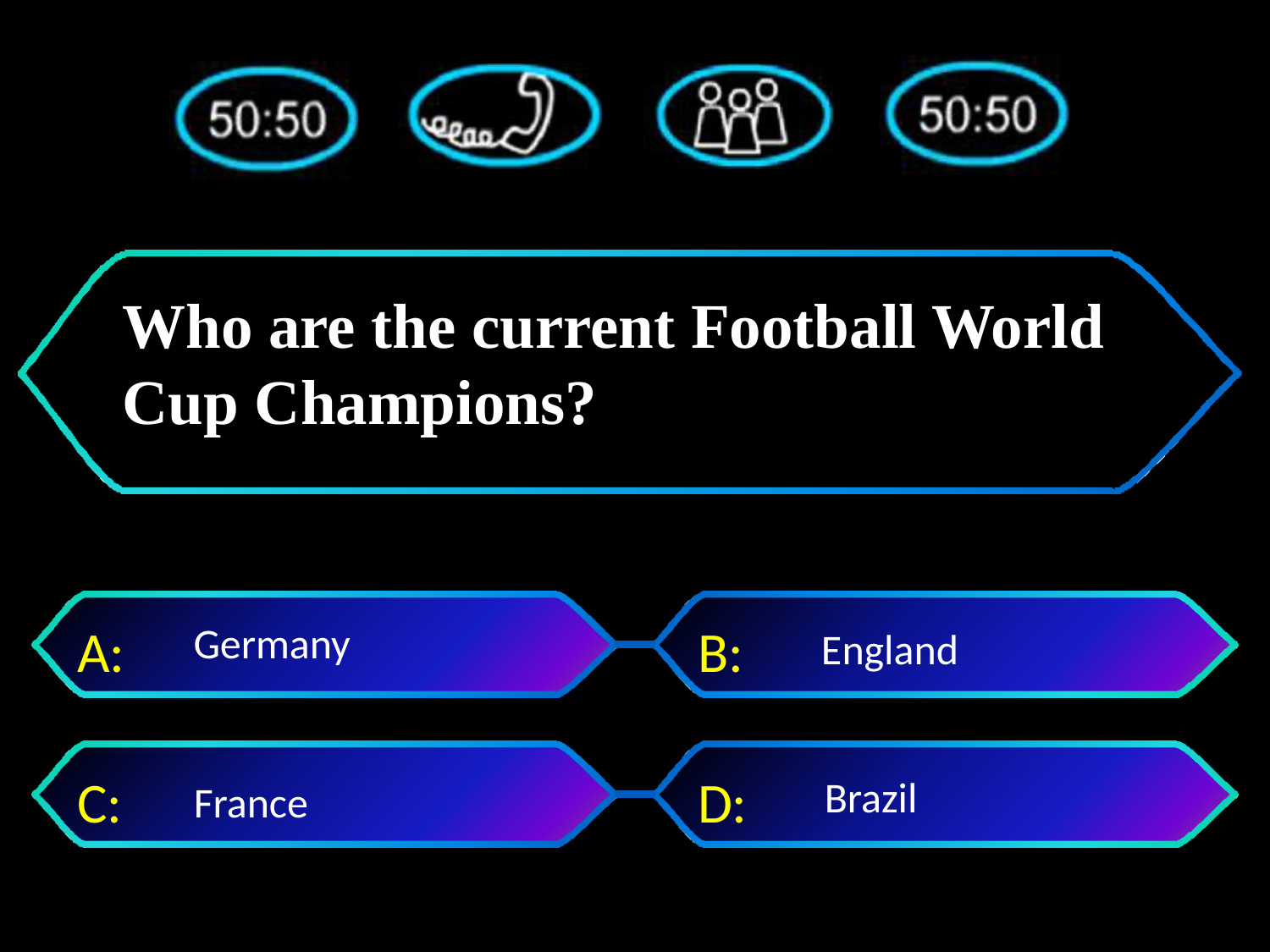

# Who are the current Football World Cup Champions?

A:
Germany
B:
England

C:
D:
Brazil
France